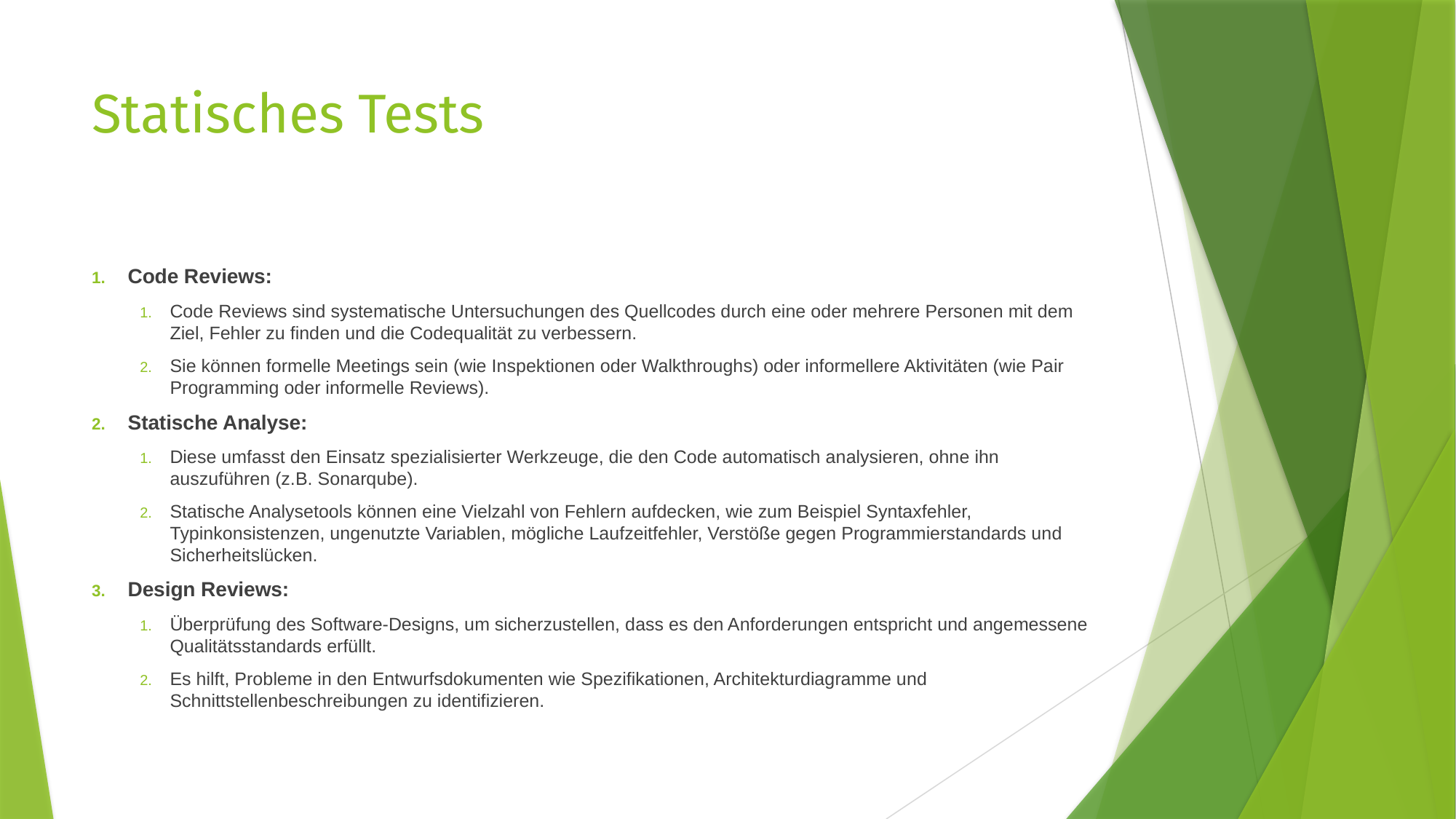

# Statisches Tests
Code Reviews:
Code Reviews sind systematische Untersuchungen des Quellcodes durch eine oder mehrere Personen mit dem Ziel, Fehler zu finden und die Codequalität zu verbessern.
Sie können formelle Meetings sein (wie Inspektionen oder Walkthroughs) oder informellere Aktivitäten (wie Pair Programming oder informelle Reviews).
Statische Analyse:
Diese umfasst den Einsatz spezialisierter Werkzeuge, die den Code automatisch analysieren, ohne ihn auszuführen (z.B. Sonarqube).
Statische Analysetools können eine Vielzahl von Fehlern aufdecken, wie zum Beispiel Syntaxfehler, Typinkonsistenzen, ungenutzte Variablen, mögliche Laufzeitfehler, Verstöße gegen Programmierstandards und Sicherheitslücken.
Design Reviews:
Überprüfung des Software-Designs, um sicherzustellen, dass es den Anforderungen entspricht und angemessene Qualitätsstandards erfüllt.
Es hilft, Probleme in den Entwurfsdokumenten wie Spezifikationen, Architekturdiagramme und Schnittstellenbeschreibungen zu identifizieren.